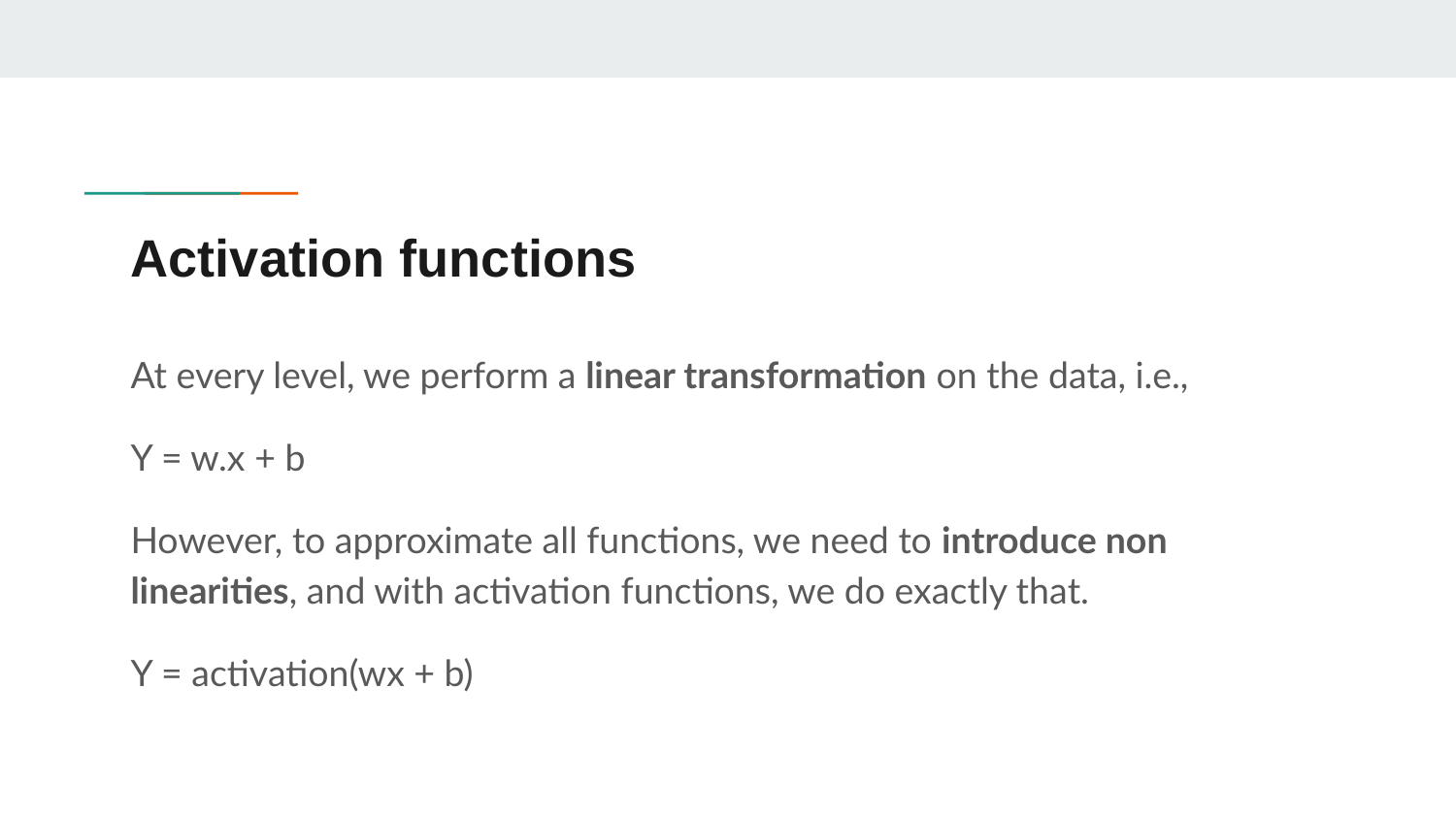

# Activation functions
At every level, we perform a linear transformation on the data, i.e.,
Y = w.x + b
However, to approximate all functions, we need to introduce non linearities, and with activation functions, we do exactly that.
Y = activation(wx + b)